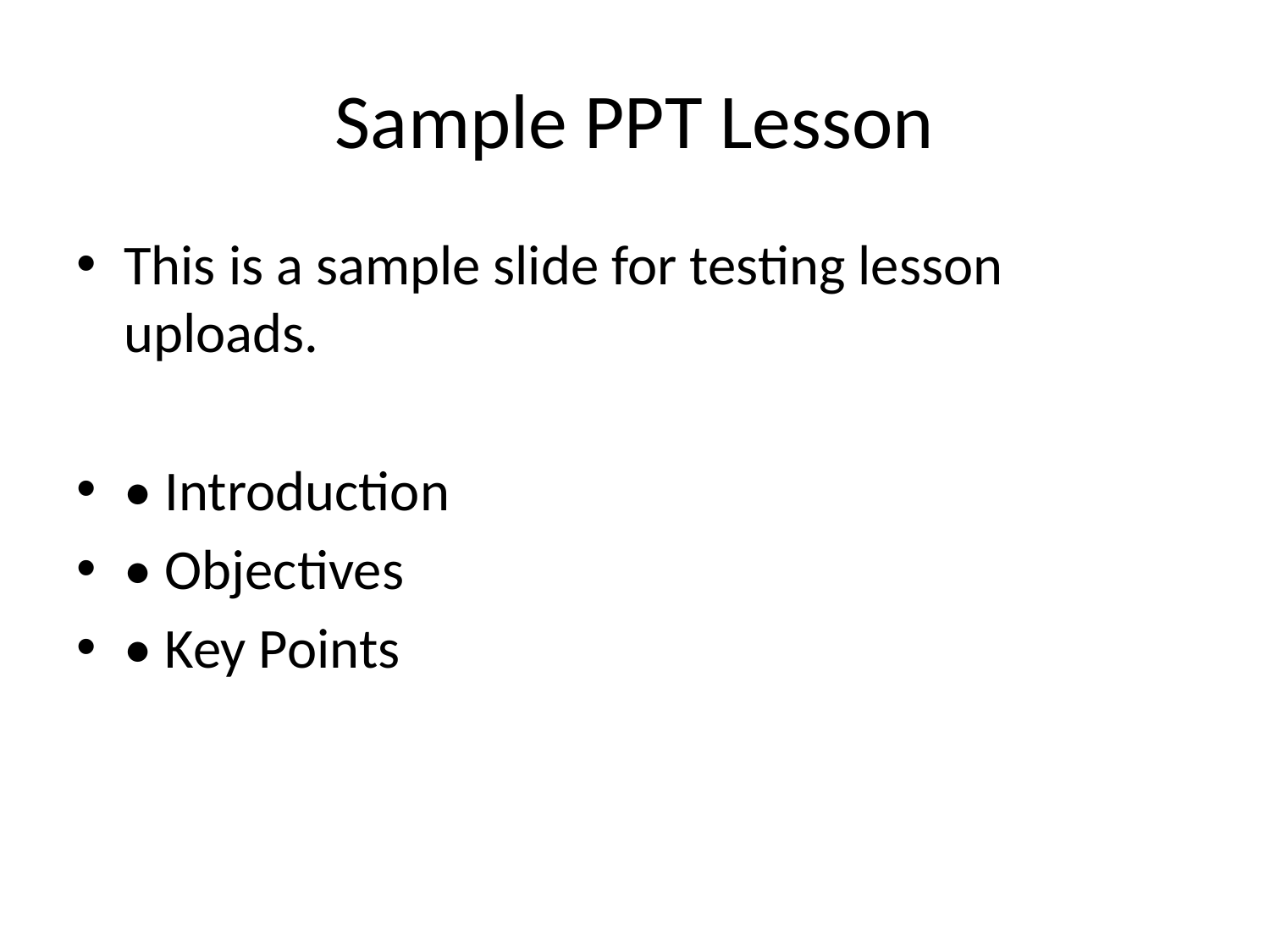

# Sample PPT Lesson
This is a sample slide for testing lesson uploads.

• Introduction
• Objectives
• Key Points